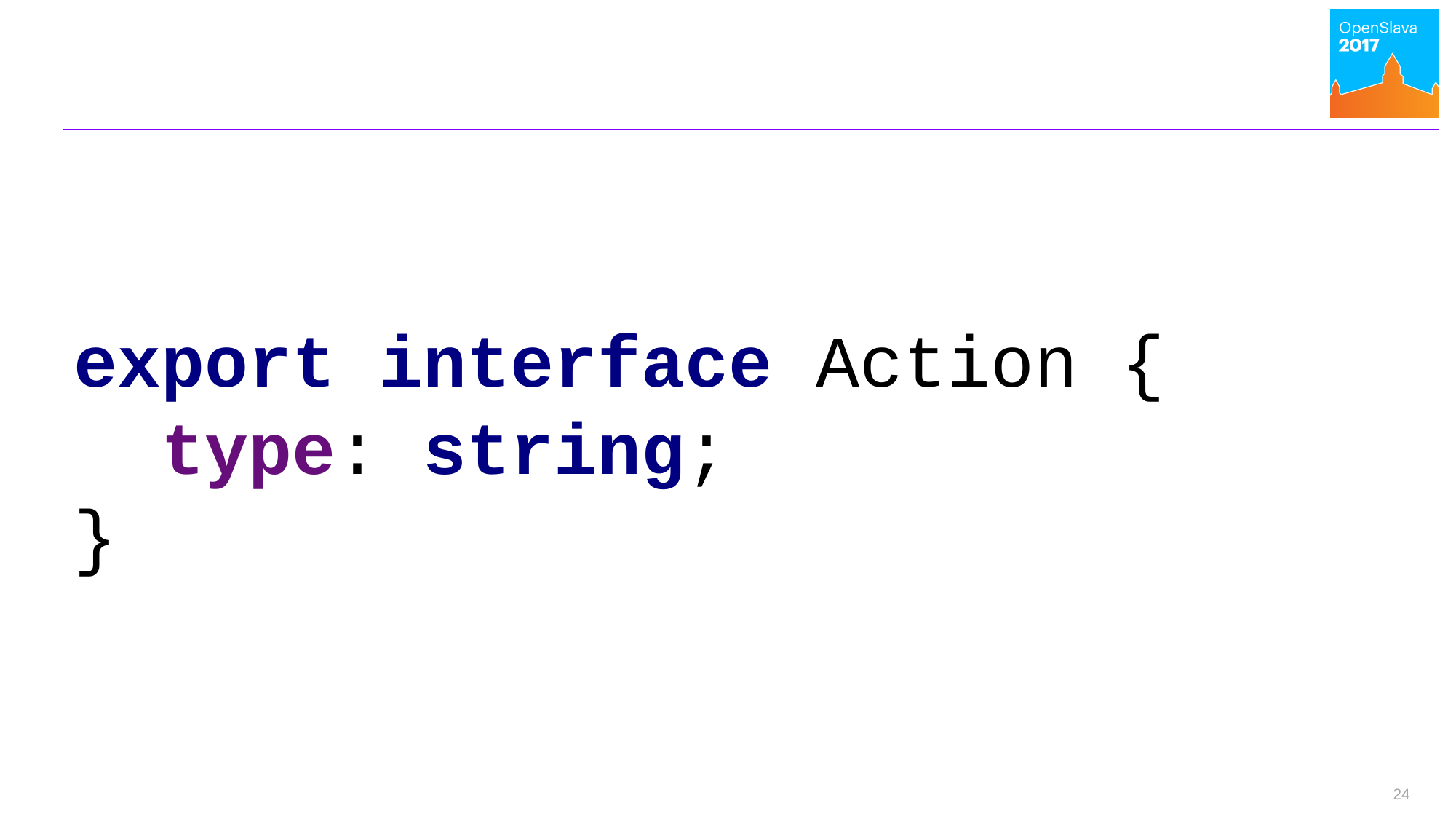

export interface Action {
  type: string;
}
24